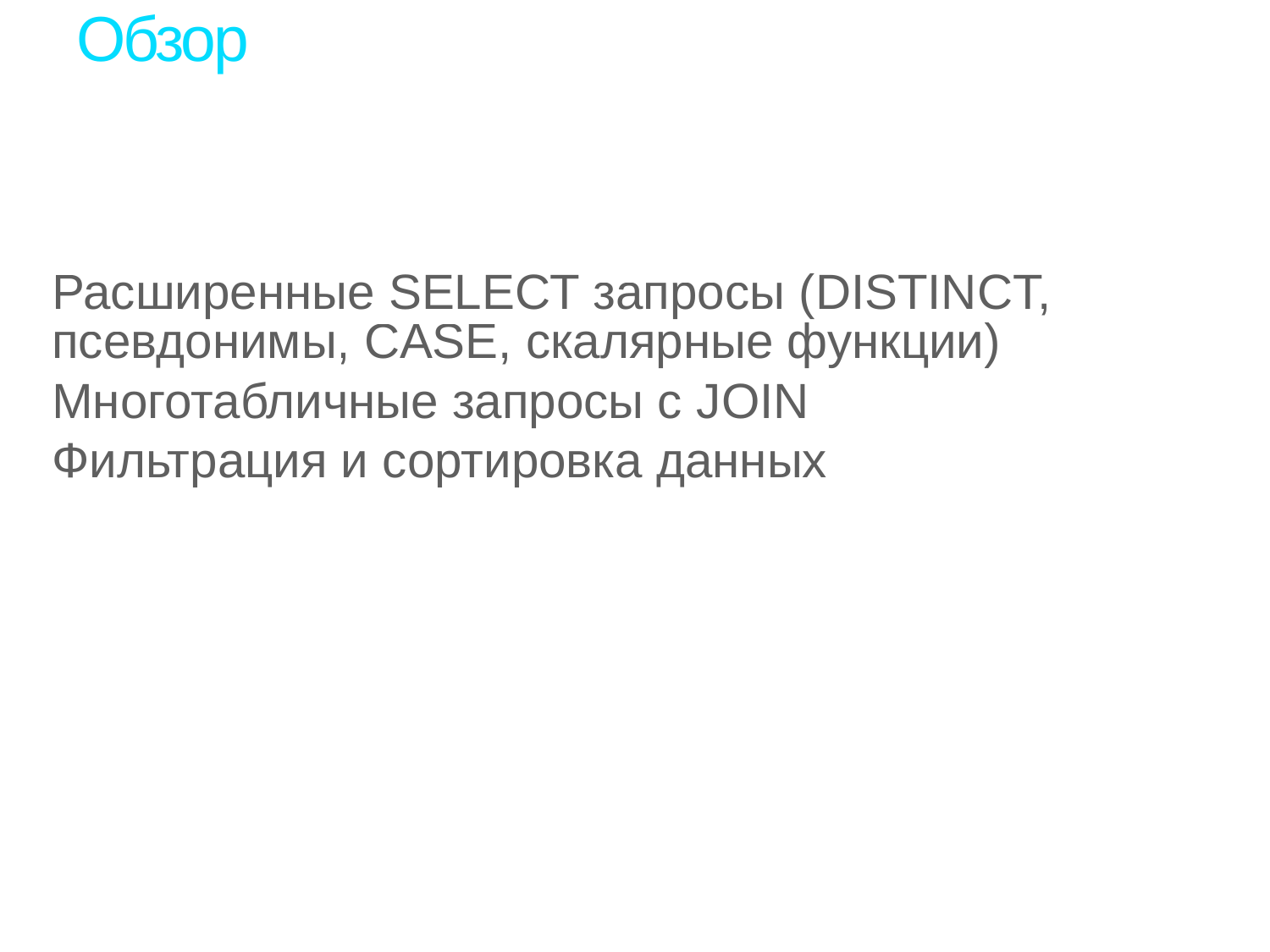

# Обзор
Расширенные SELECT запросы (DISTINCT, псевдонимы, CASE, скалярные функции)
Многотабличные запросы с JOIN
Фильтрация и сортировка данных